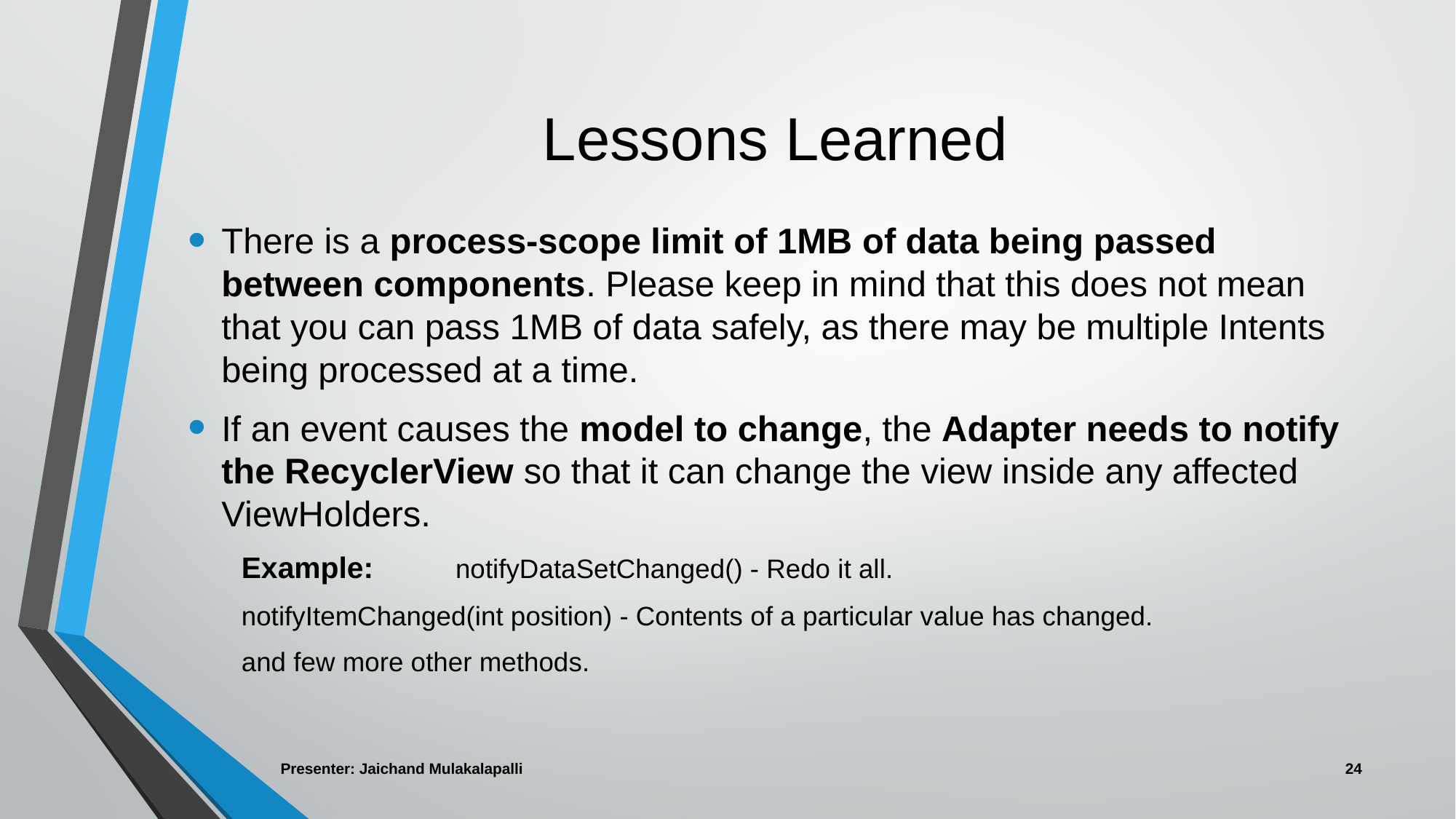

# Lessons Learned
There is a process-scope limit of 1MB of data being passed between components. Please keep in mind that this does not mean that you can pass 1MB of data safely, as there may be multiple Intents being processed at a time.
If an event causes the model to change, the Adapter needs to notify the RecyclerView so that it can change the view inside any affected ViewHolders.
Example: 	notifyDataSetChanged() - Redo it all.
			notifyItemChanged(int position) - Contents of a particular value has changed.
			and few more other methods.

24
Presenter: Jaichand Mulakalapalli